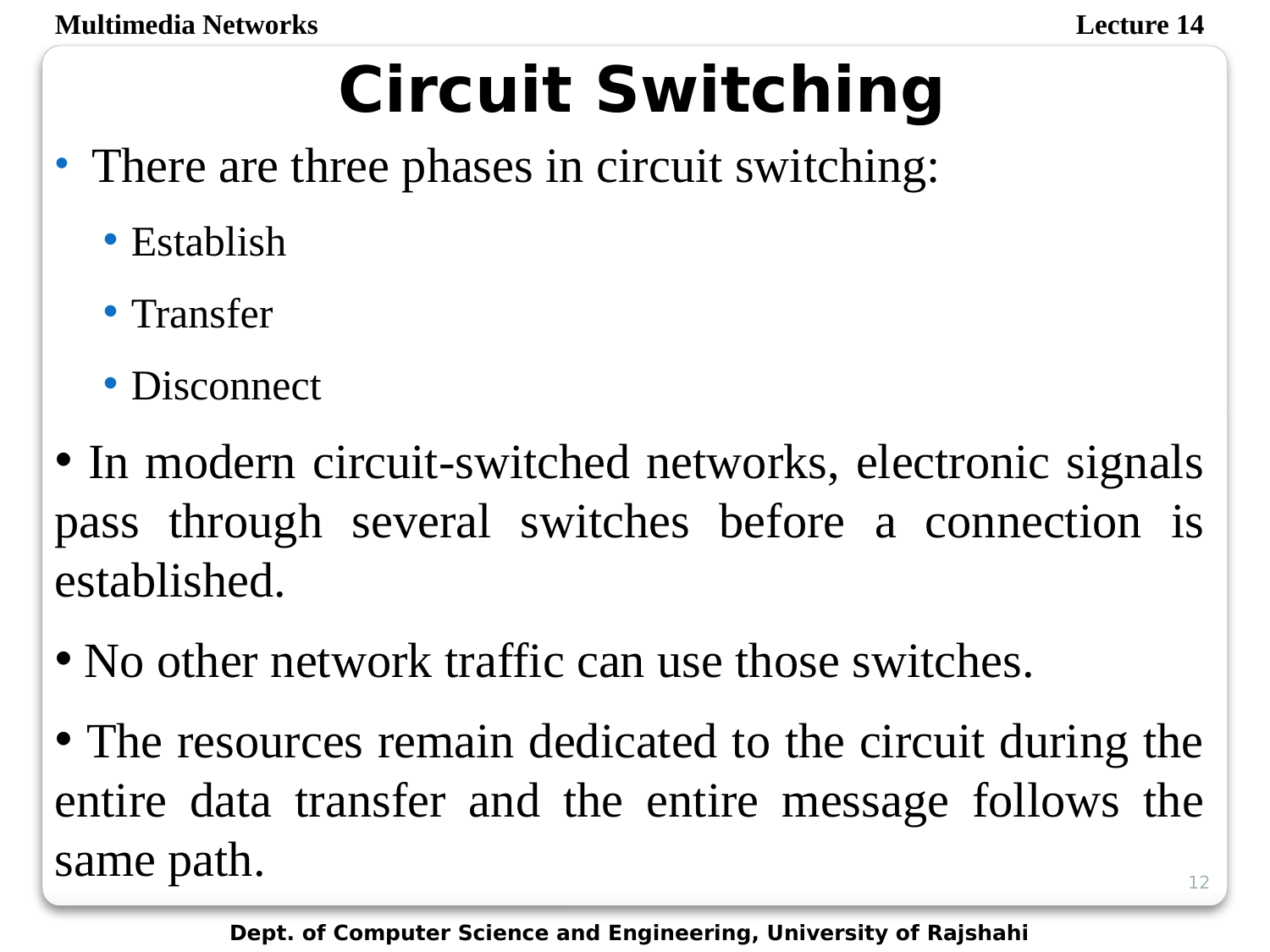

Multimedia Networks
Lecture 14
Circuit Switching
There are three phases in circuit switching:
Establish
Transfer
Disconnect
 In modern circuit-switched networks, electronic signals pass through several switches before a connection is established.
 No other network traffic can use those switches.
 The resources remain dedicated to the circuit during the entire data transfer and the entire message follows the same path.
12
Dept. of Computer Science and Engineering, University of Rajshahi